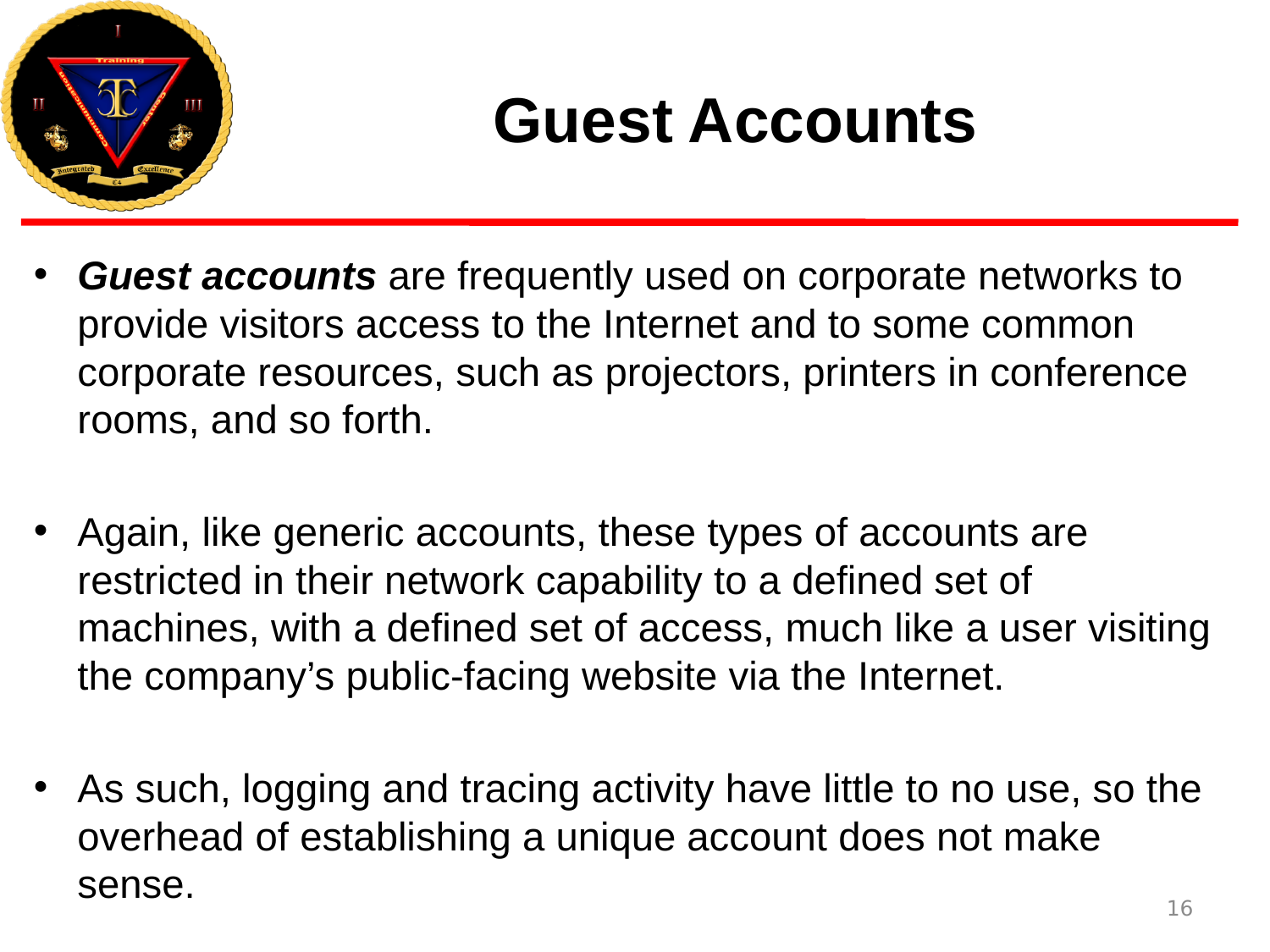

# Guest Accounts
Guest accounts are frequently used on corporate networks to provide visitors access to the Internet and to some common corporate resources, such as projectors, printers in conference rooms, and so forth.

Again, like generic accounts, these types of accounts are restricted in their network capability to a defined set of machines, with a defined set of access, much like a user visiting the company’s public-facing website via the Internet.

As such, logging and tracing activity have little to no use, so the overhead of establishing a unique account does not make sense.
16